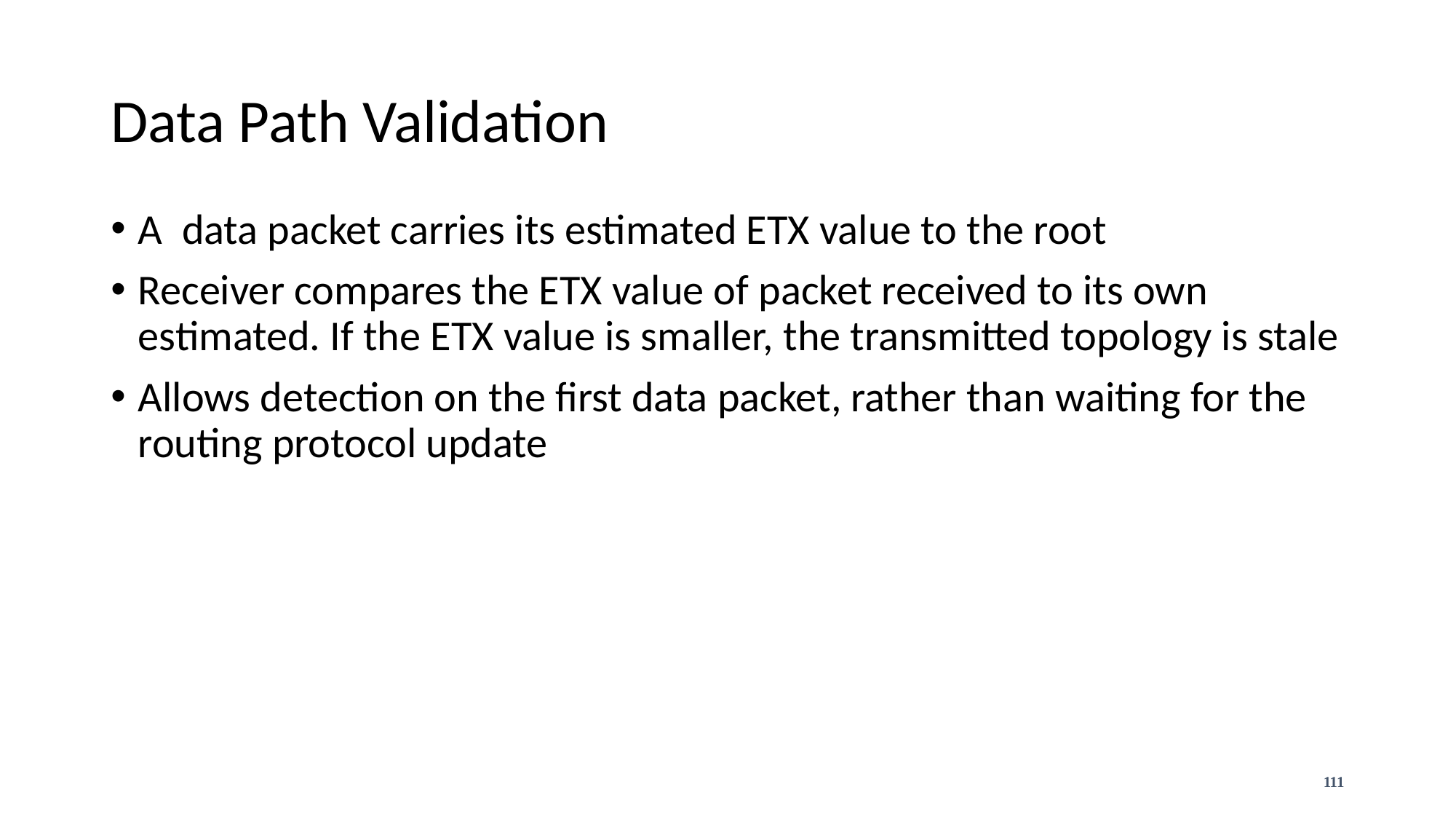

# Data Path Validation
A  data packet carries its estimated ETX value to the root
Receiver compares the ETX value of packet received to its own estimated. If the ETX value is smaller, the transmitted topology is stale
Allows detection on the first data packet, rather than waiting for the routing protocol update
111